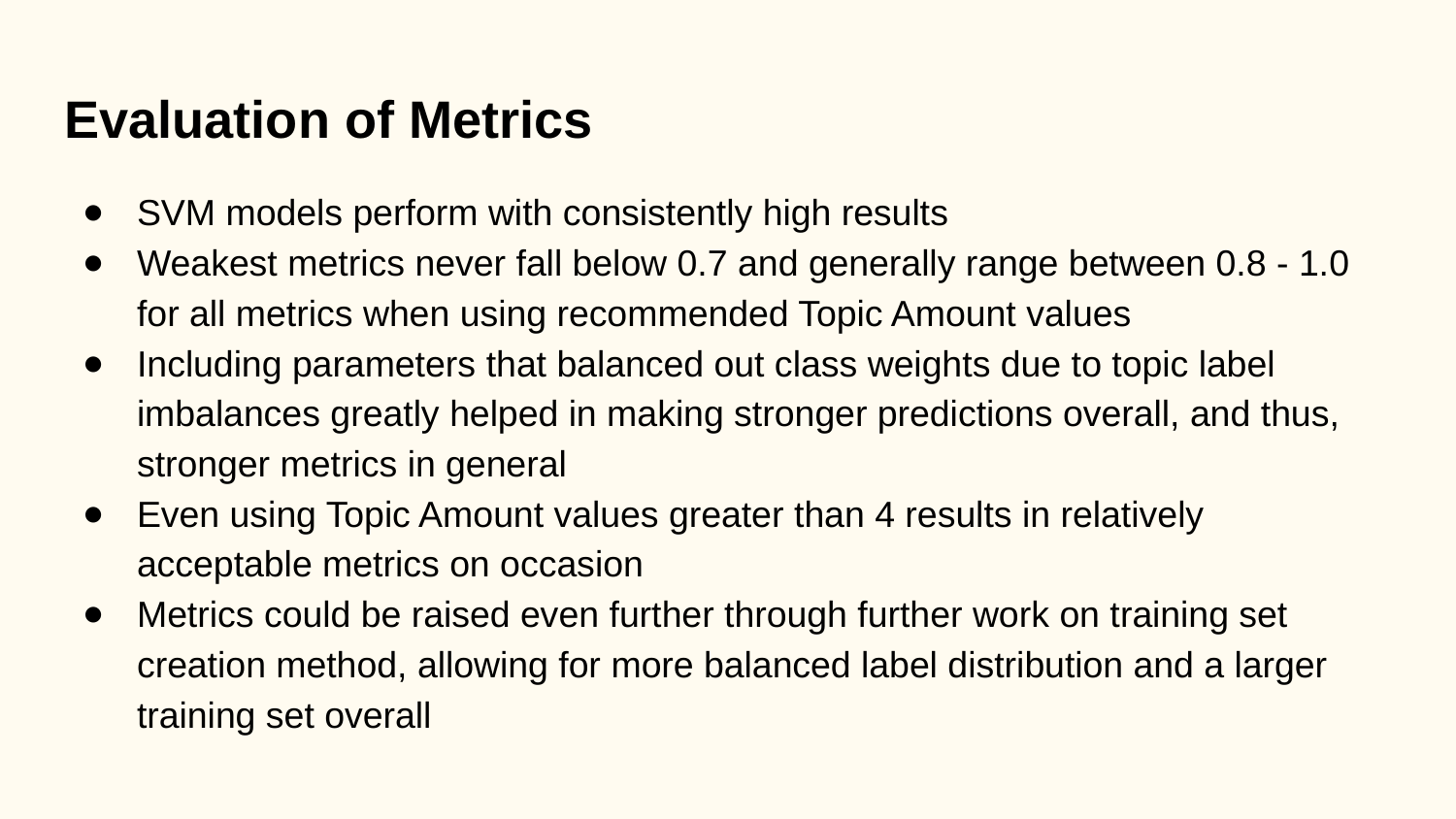

# Evaluation of Metrics
SVM models perform with consistently high results
Weakest metrics never fall below 0.7 and generally range between 0.8 - 1.0 for all metrics when using recommended Topic Amount values
Including parameters that balanced out class weights due to topic label imbalances greatly helped in making stronger predictions overall, and thus, stronger metrics in general
Even using Topic Amount values greater than 4 results in relatively acceptable metrics on occasion
Metrics could be raised even further through further work on training set creation method, allowing for more balanced label distribution and a larger training set overall